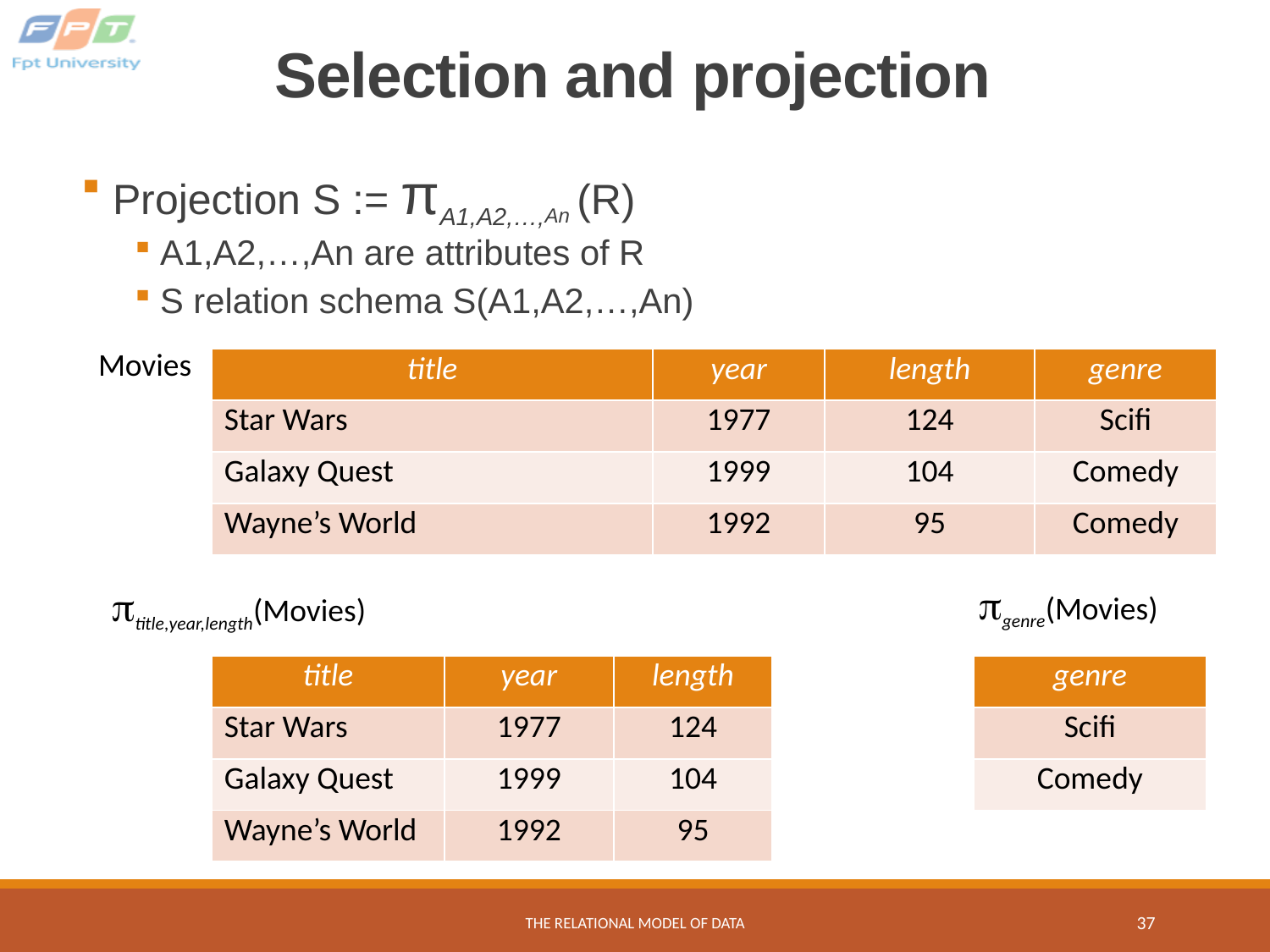

# Selection and projection
 Projection S := πA1,A2,…,An (R)
A1,A2,…,An are attributes of R
S relation schema S(A1,A2,…,An)

Movies
| title | year | length | genre |
| --- | --- | --- | --- |
| Star Wars | 1977 | 124 | Scifi |
| Galaxy Quest | 1999 | 104 | Comedy |
| Wayne’s World | 1992 | 95 | Comedy |
πgenre(Movies)
πtitle,year,length(Movies)
| title | year | length |
| --- | --- | --- |
| Star Wars | 1977 | 124 |
| Galaxy Quest | 1999 | 104 |
| Wayne’s World | 1992 | 95 |
| genre |
| --- |
| Scifi |
| Comedy |
The Relational Model of Data
37